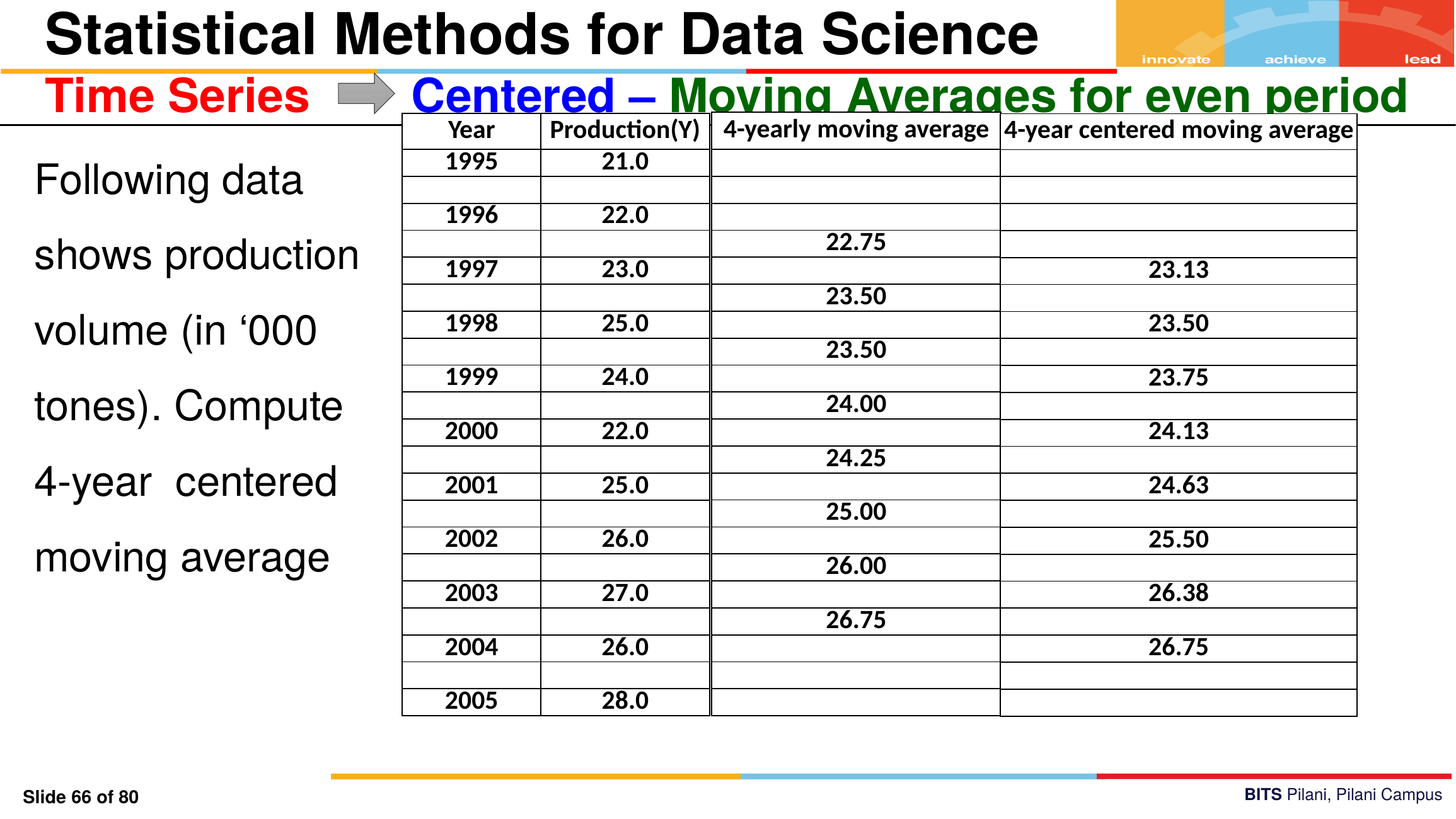

Statistical Methods for Data Science
Time Series
Centered – Moving Averages for even period

| 4-yearly moving average |
| --- |
|  |
|  |
|  |
| 22.75 |
|  |
| 23.50 |
|  |
| 23.50 |
|  |
| 24.00 |
|  |
| 24.25 |
|  |
| 25.00 |
|  |
| 26.00 |
|  |
| 26.75 |
|  |
|  |
|  |
| Year | Production(Y) |
| --- | --- |
| 1995 | 21.0 |
|  |  |
| 1996 | 22.0 |
|  |  |
| 1997 | 23.0 |
|  |  |
| 1998 | 25.0 |
|  |  |
| 1999 | 24.0 |
|  |  |
| 2000 | 22.0 |
|  |  |
| 2001 | 25.0 |
|  |  |
| 2002 | 26.0 |
|  |  |
| 2003 | 27.0 |
|  |  |
| 2004 | 26.0 |
|  |  |
| 2005 | 28.0 |
| 4-year centered moving average |
| --- |
|  |
|  |
|  |
|  |
| 23.13 |
|  |
| 23.50 |
|  |
| 23.75 |
|  |
| 24.13 |
|  |
| 24.63 |
|  |
| 25.50 |
|  |
| 26.38 |
|  |
| 26.75 |
|  |
|  |
Following data shows production volume (in ‘000 tones). Compute 4-year  centered moving average